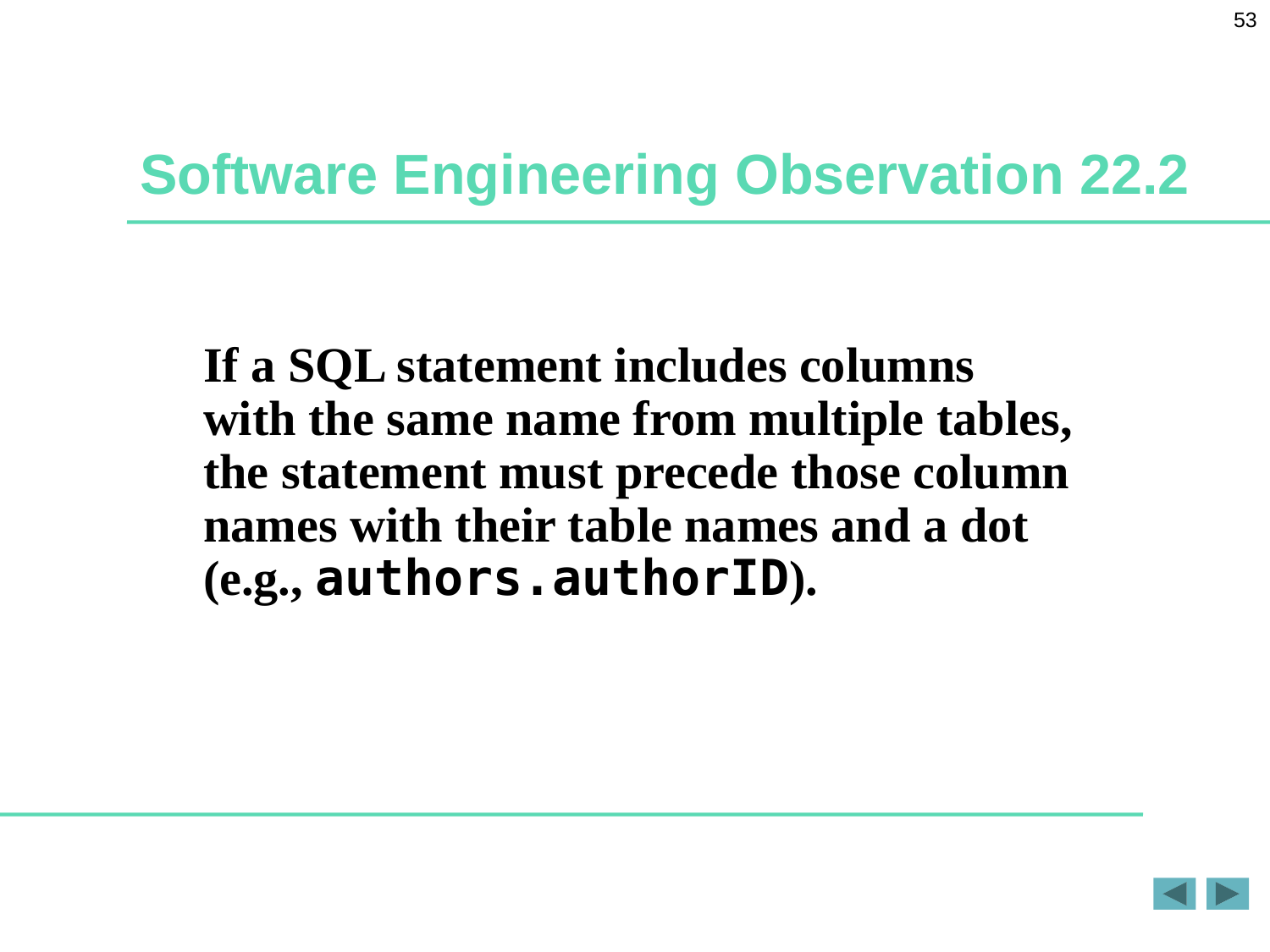

53
# Software Engineering Observation 22.2
If a SQL statement includes columns
with the same name from multiple tables, the statement must precede those column
names with their table names and a dot
(e.g., authors.authorID).